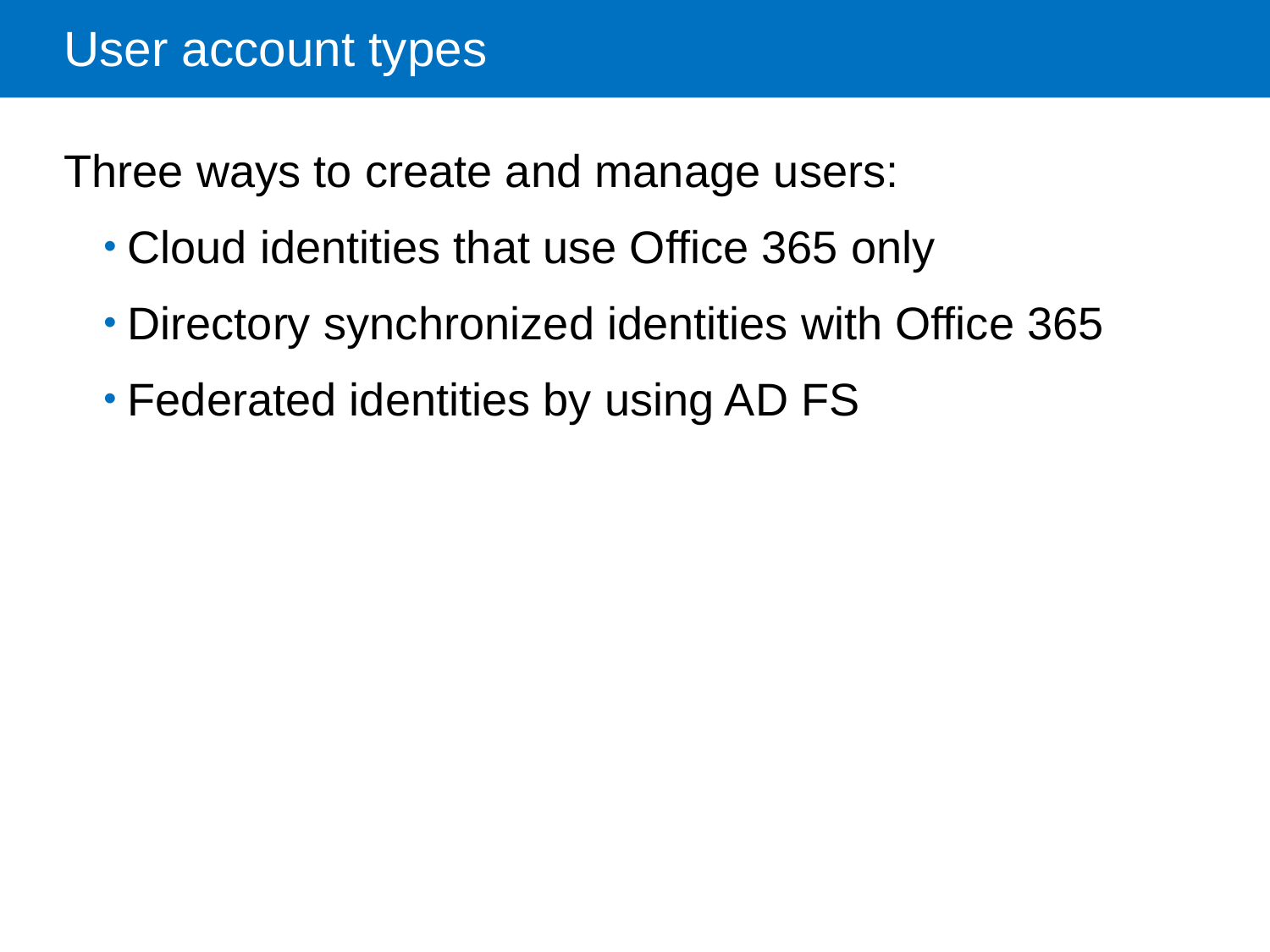

# User account types
Three ways to create and manage users:
Cloud identities that use Office 365 only
Directory synchronized identities with Office 365
Federated identities by using AD FS